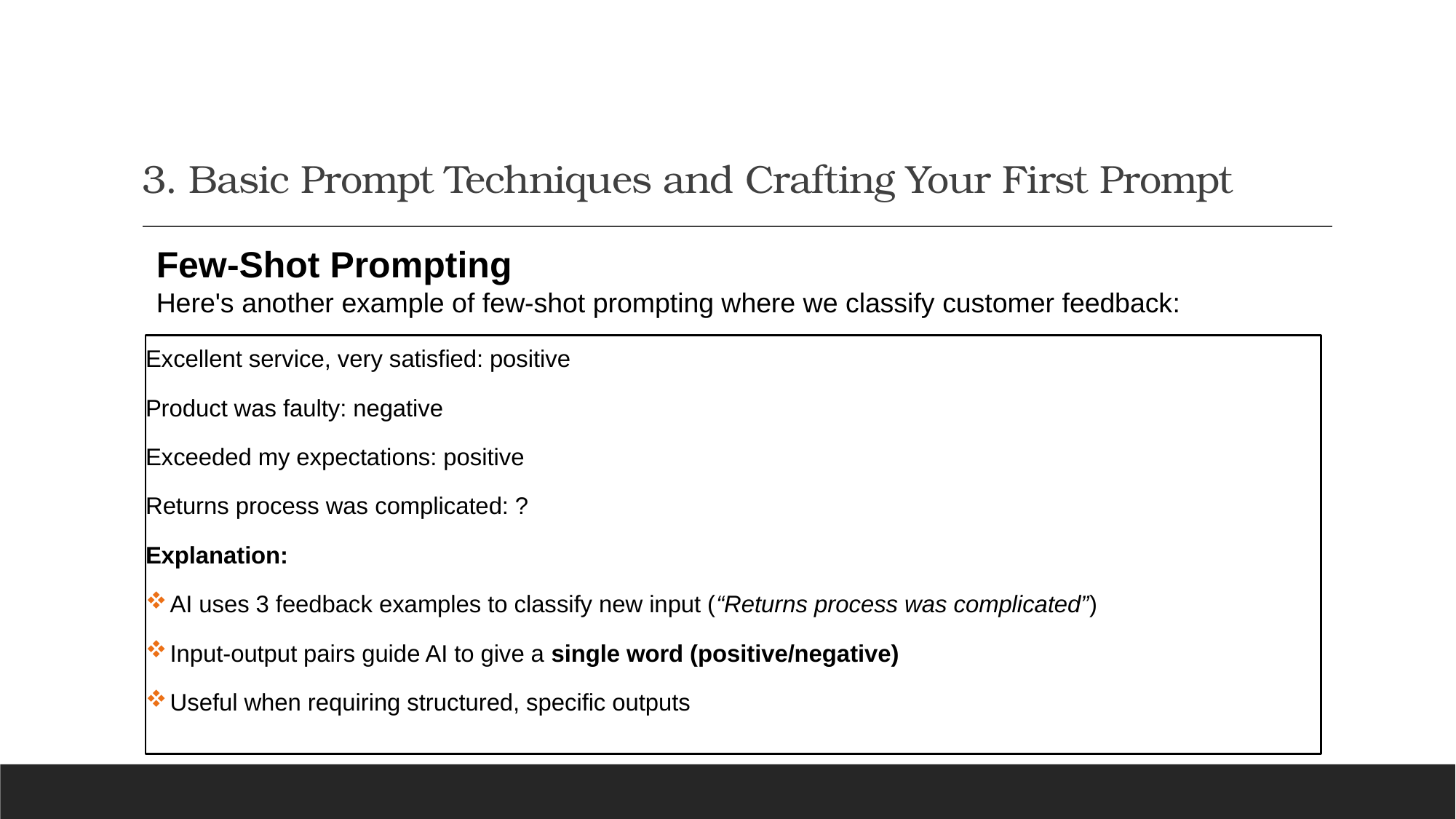

# 3. Basic Prompt Techniques and Crafting Your First Prompt
Few-Shot Prompting
Here's another example of few-shot prompting where we classify customer feedback:
Excellent service, very satisfied: positive
Product was faulty: negative
Exceeded my expectations: positive
Returns process was complicated: ?
Explanation:
 AI uses 3 feedback examples to classify new input (“Returns process was complicated”)
 Input-output pairs guide AI to give a single word (positive/negative)
 Useful when requiring structured, specific outputs